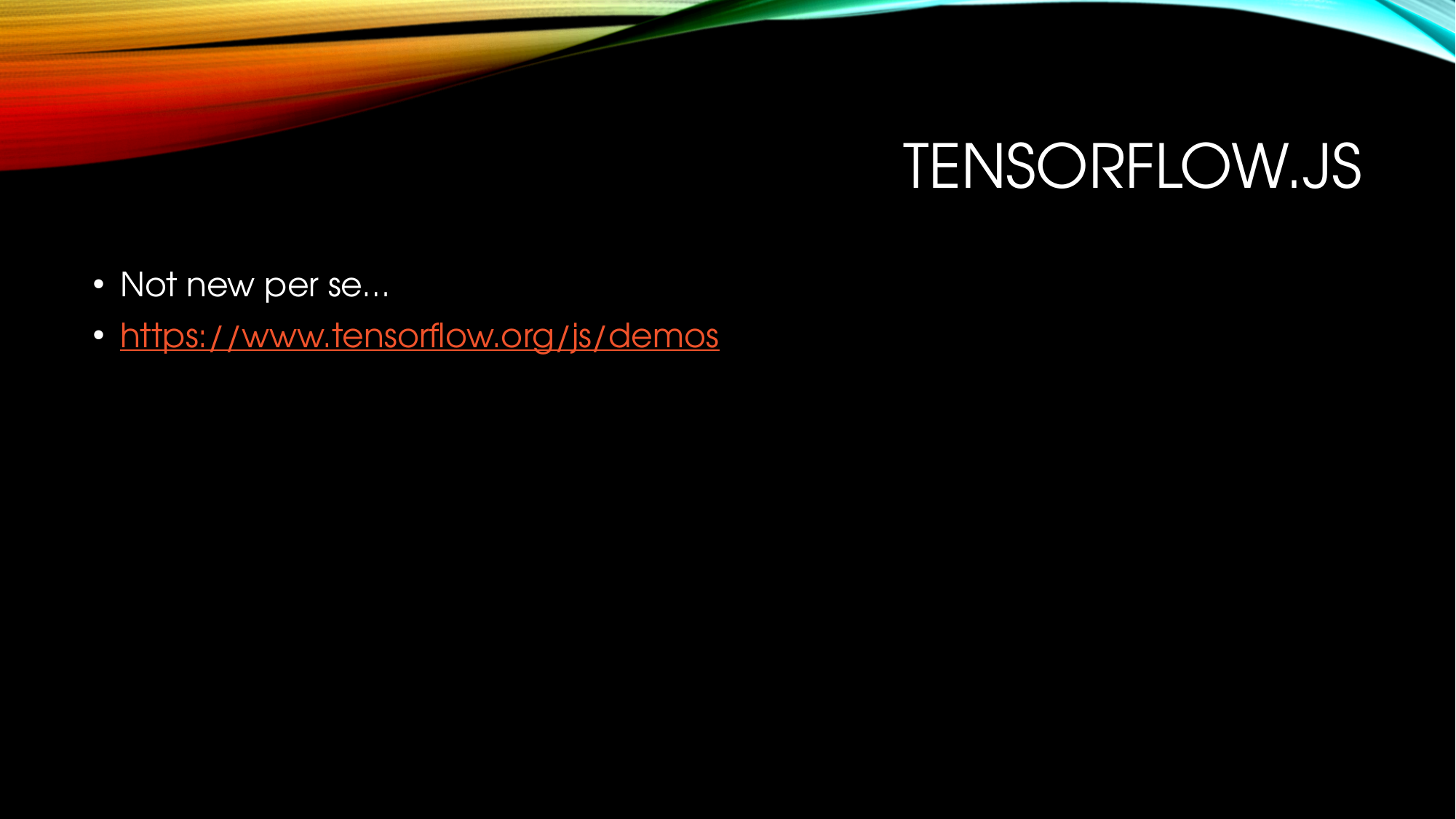

# TENSORFLOW.JS
Not new per se…
https://www.tensorflow.org/js/demos